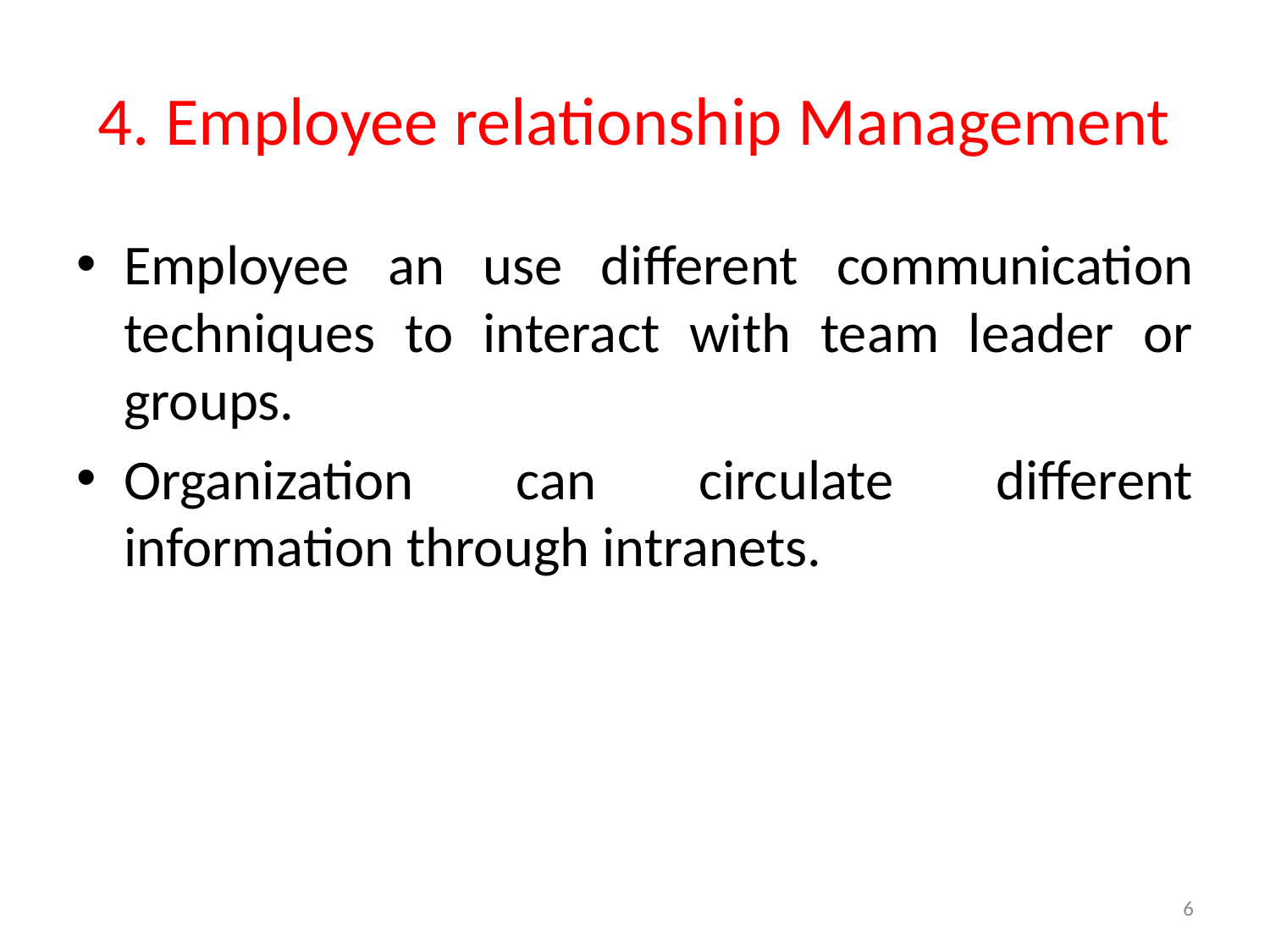

# 4. Employee relationship Management
Employee an use different communication techniques to interact with team leader or groups.
Organization can circulate different information through intranets.
6